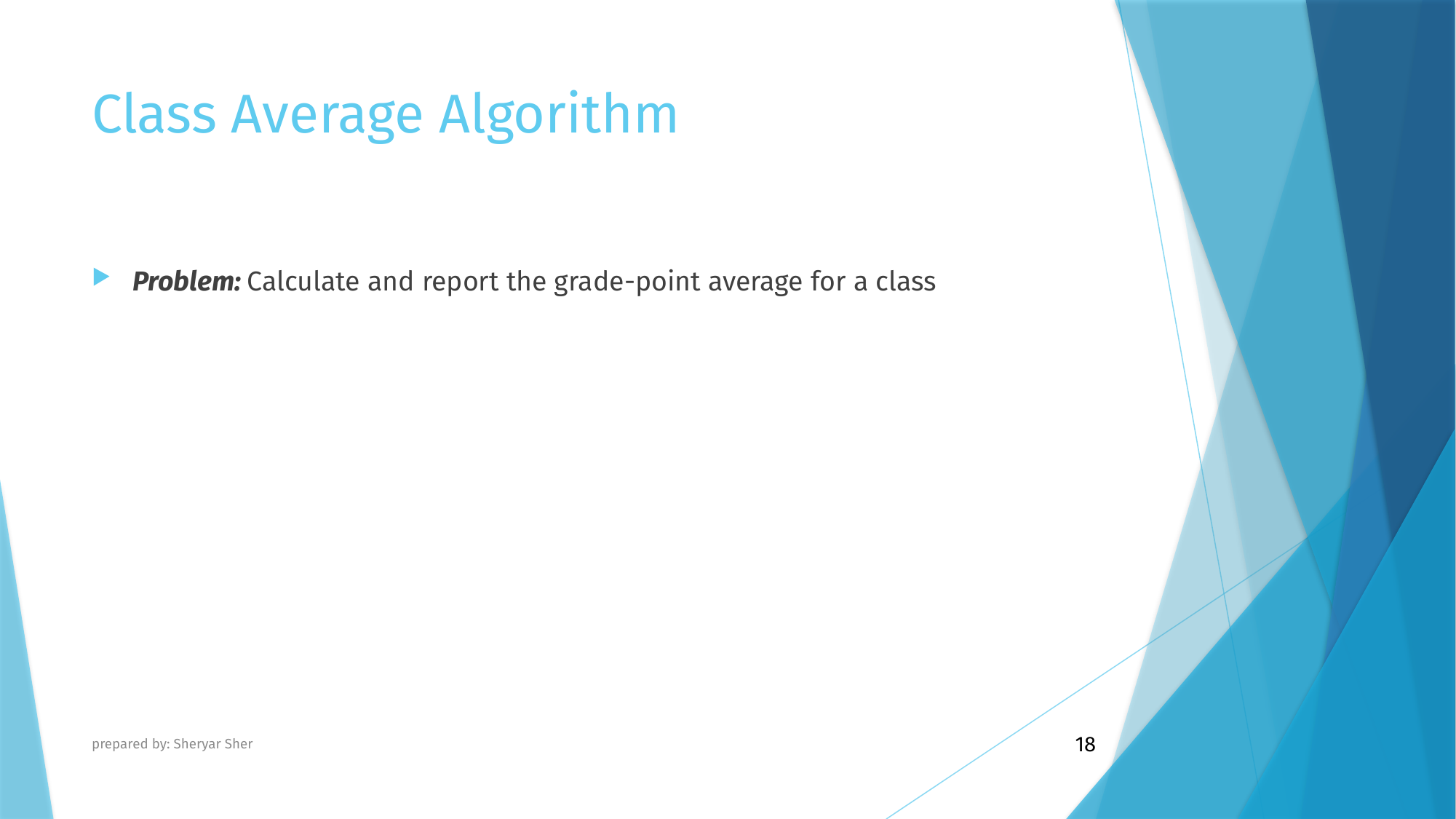

# Class Average Algorithm
Problem: Calculate and report the grade-point average for a class

prepared by: Sheryar Sher
18